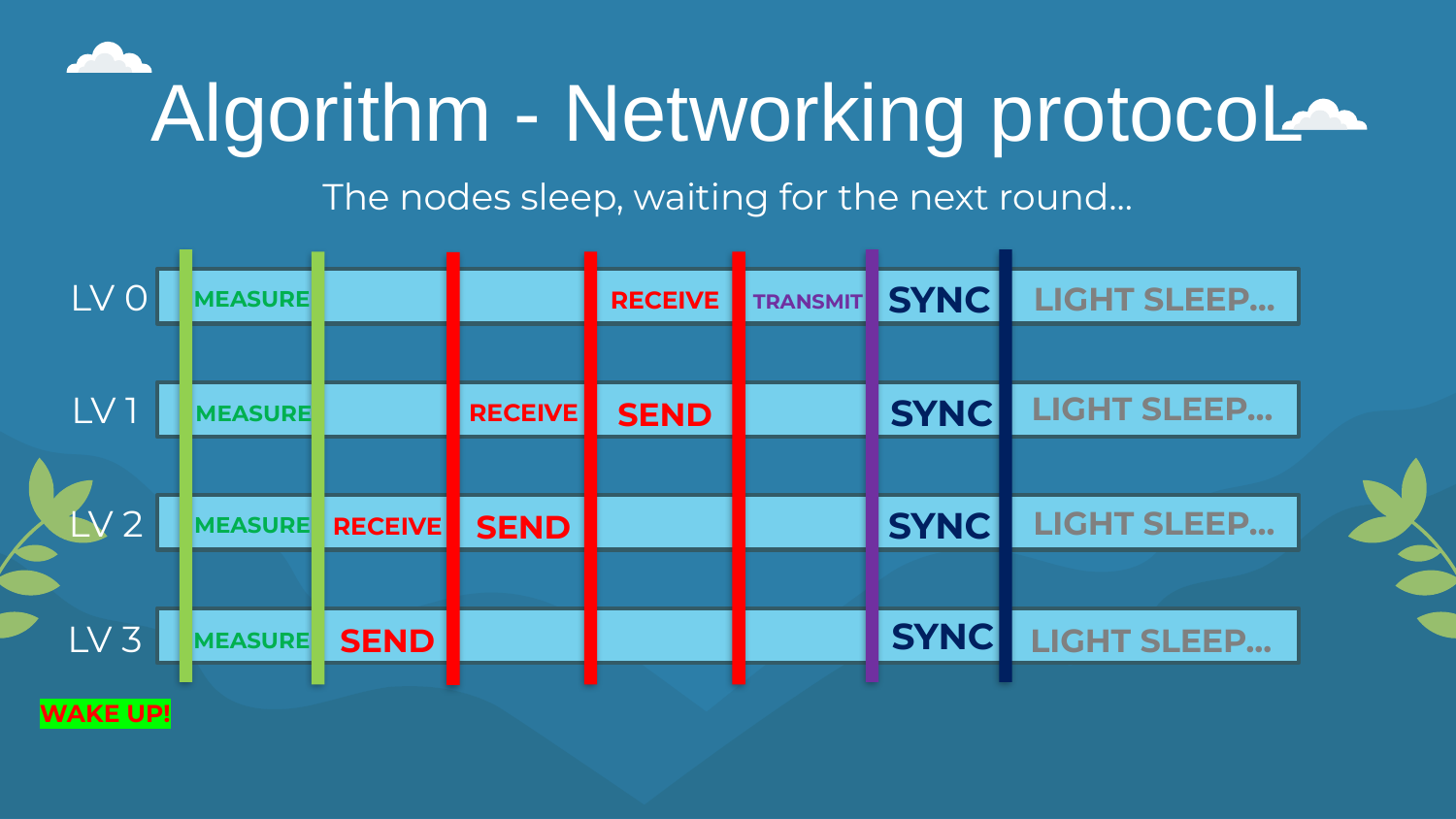

# Algorithm - Networking protocoL

The nodes sleep, waiting for the next round…

LV 0

LIGHT SLEEP…
MEASURE
SYNC
RECEIVE
TRANSMIT
LV 1
LIGHT SLEEP…

RECEIVE
SYNC
MEASURE
SEND
LV 2
LIGHT SLEEP…

SYNC
MEASURE
RECEIVE
SEND
LV 3
SYNC

LIGHT SLEEP…
SEND
MEASURE
WAKE UP!